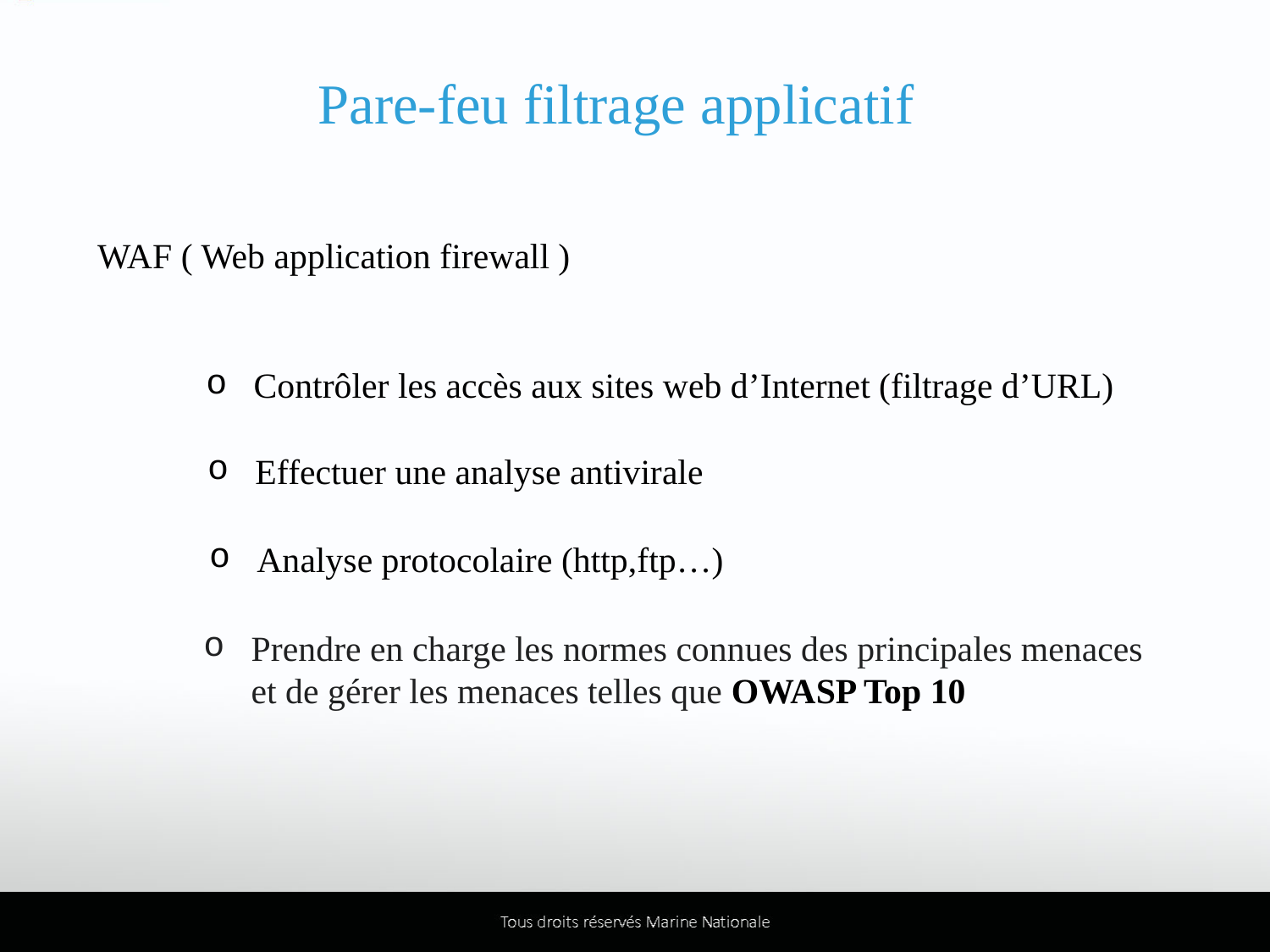

Pare-feu filtrage applicatif
WAF ( Web application firewall )
Contrôler les accès aux sites web d’Internet (filtrage d’URL)
Effectuer une analyse antivirale
Analyse protocolaire (http,ftp…)
Prendre en charge les normes connues des principales menaces et de gérer les menaces telles que OWASP Top 10